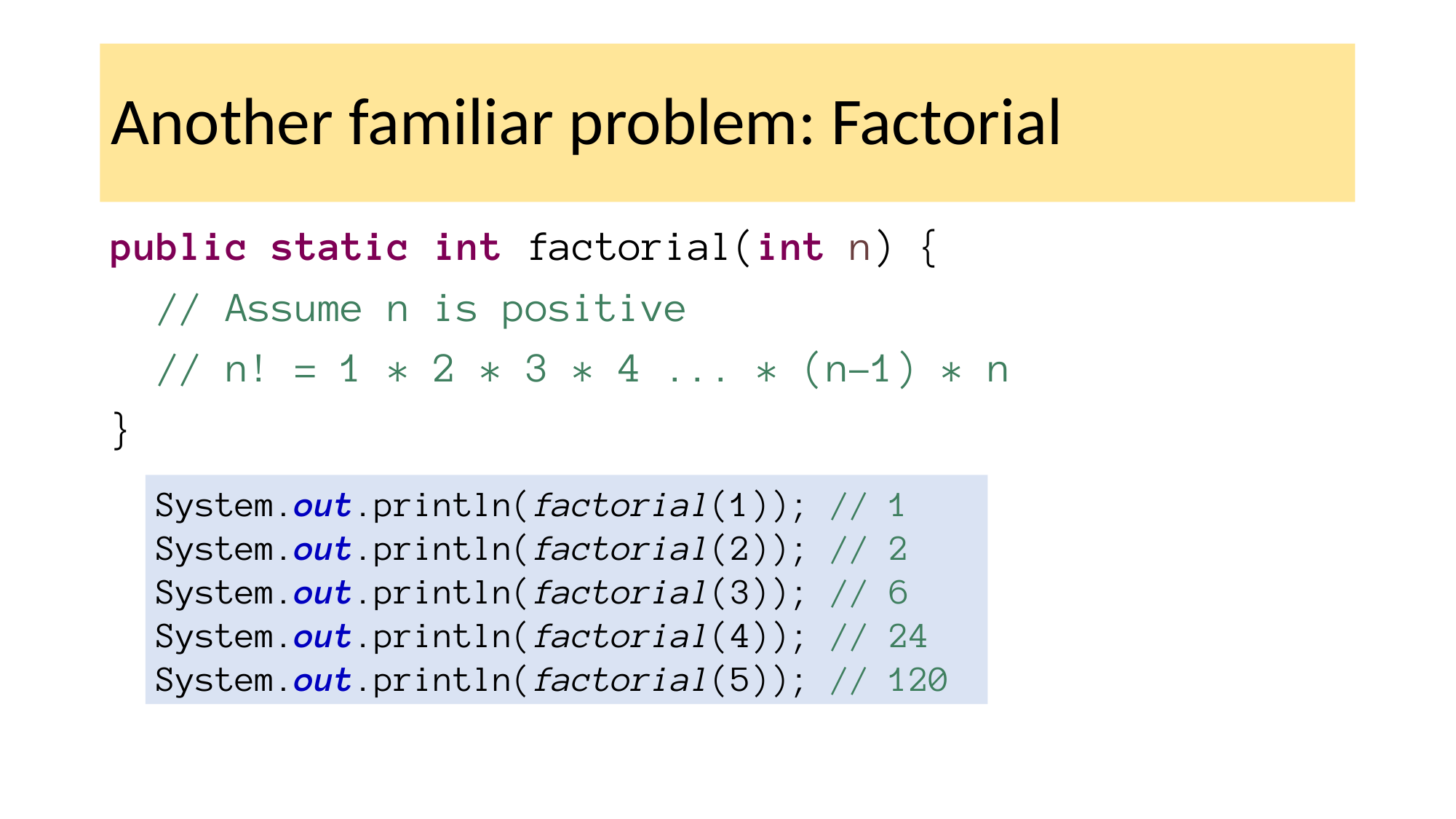

# Another familiar problem: Factorial
public static int factorial(int n) {
  // Assume n is positive
  // n! = 1 * 2 * 3 * 4 ... * (n-1) * n
}

System.out.println(factorial(1)); // 1
System.out.println(factorial(2)); // 2
System.out.println(factorial(3)); // 6
System.out.println(factorial(4)); // 24
System.out.println(factorial(5)); // 120